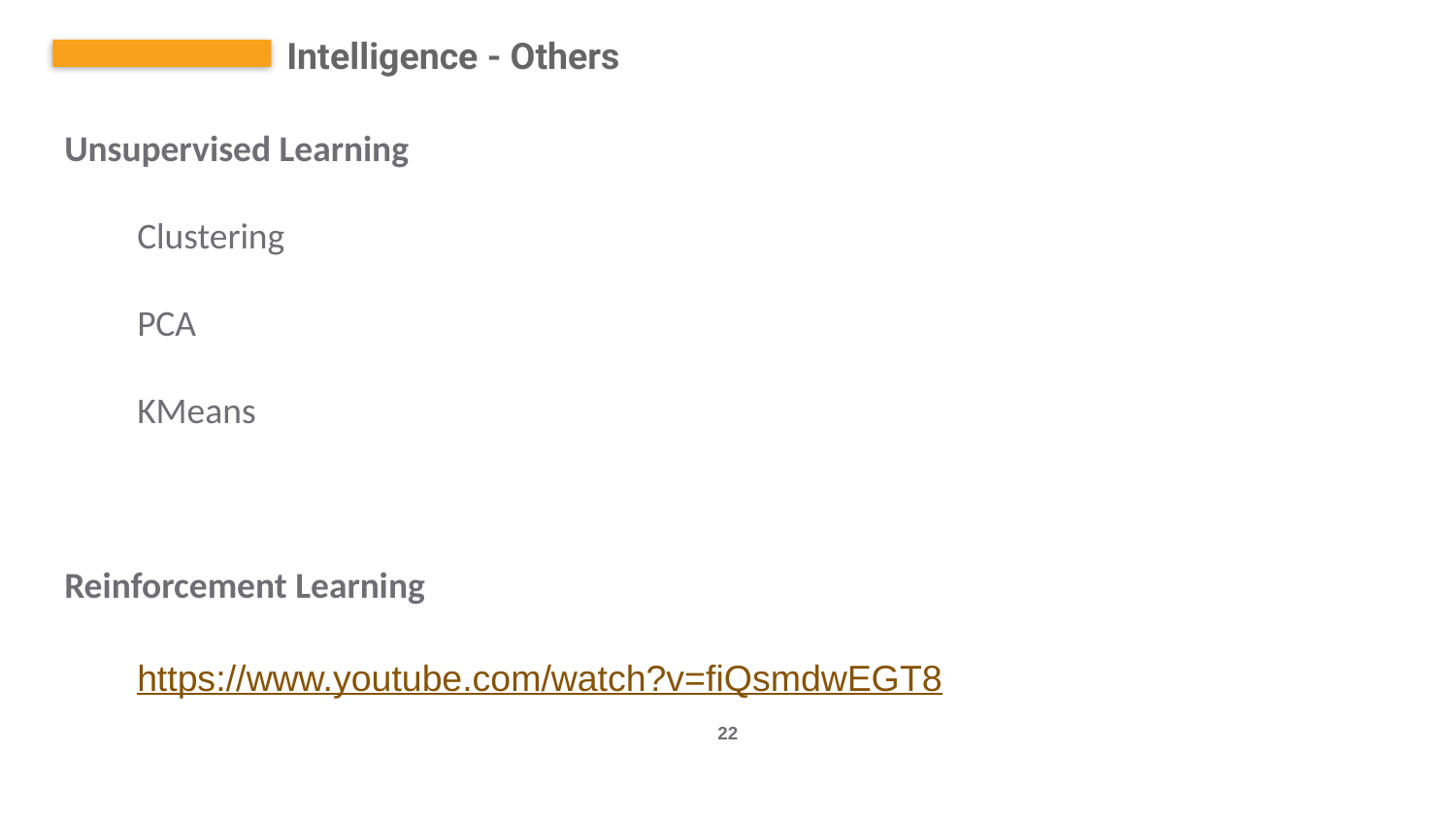

Intelligence - Others
| Unsupervised Learning |
| --- |
| Clustering |
| PCA |
| KMeans |
|  |
| Reinforcement Learning |
| https://www.youtube.com/watch?v=fiQsmdwEGT8 |